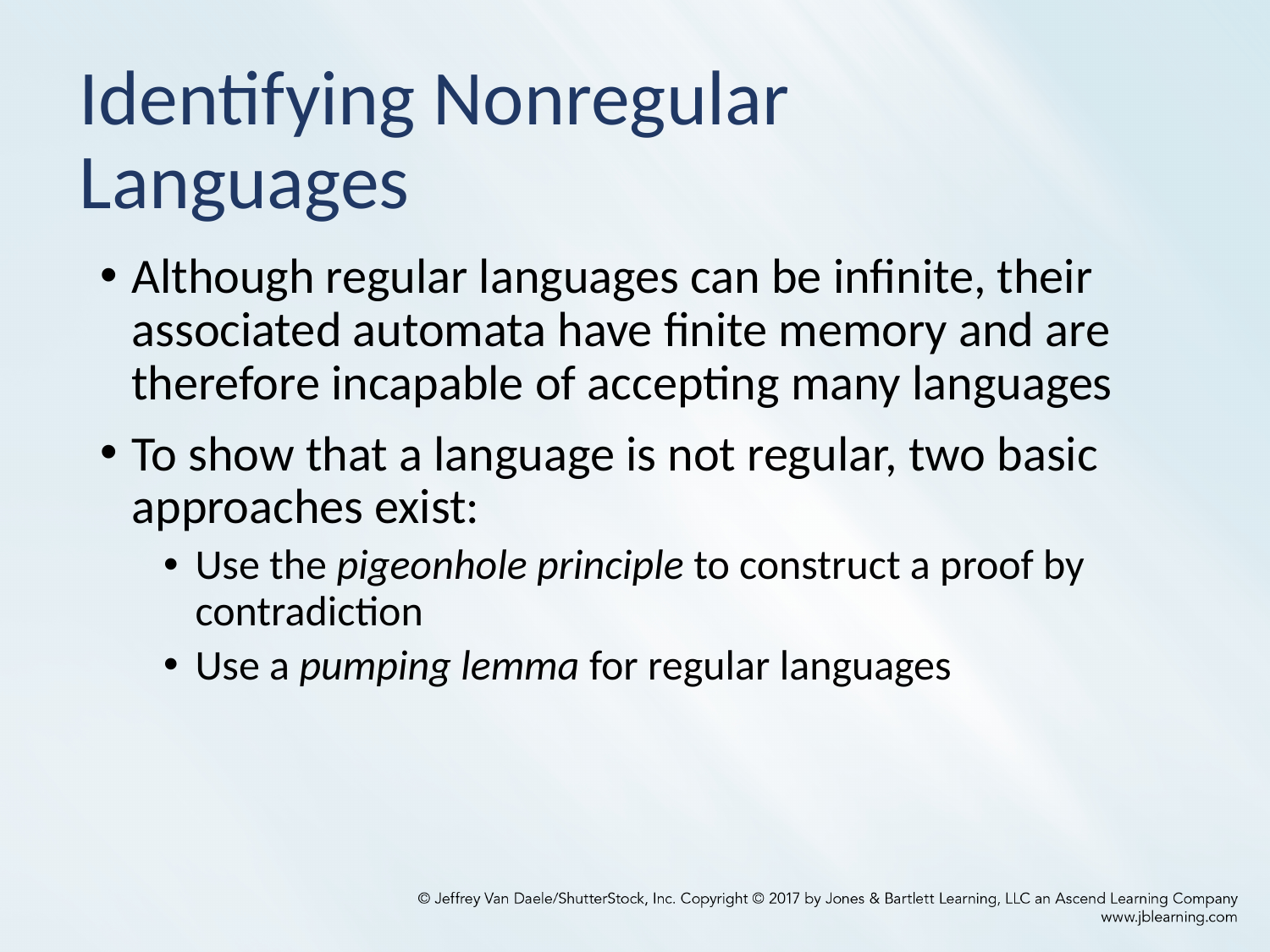

# Identifying Nonregular Languages
Although regular languages can be infinite, their associated automata have finite memory and are therefore incapable of accepting many languages
To show that a language is not regular, two basic approaches exist:
Use the pigeonhole principle to construct a proof by contradiction
Use a pumping lemma for regular languages